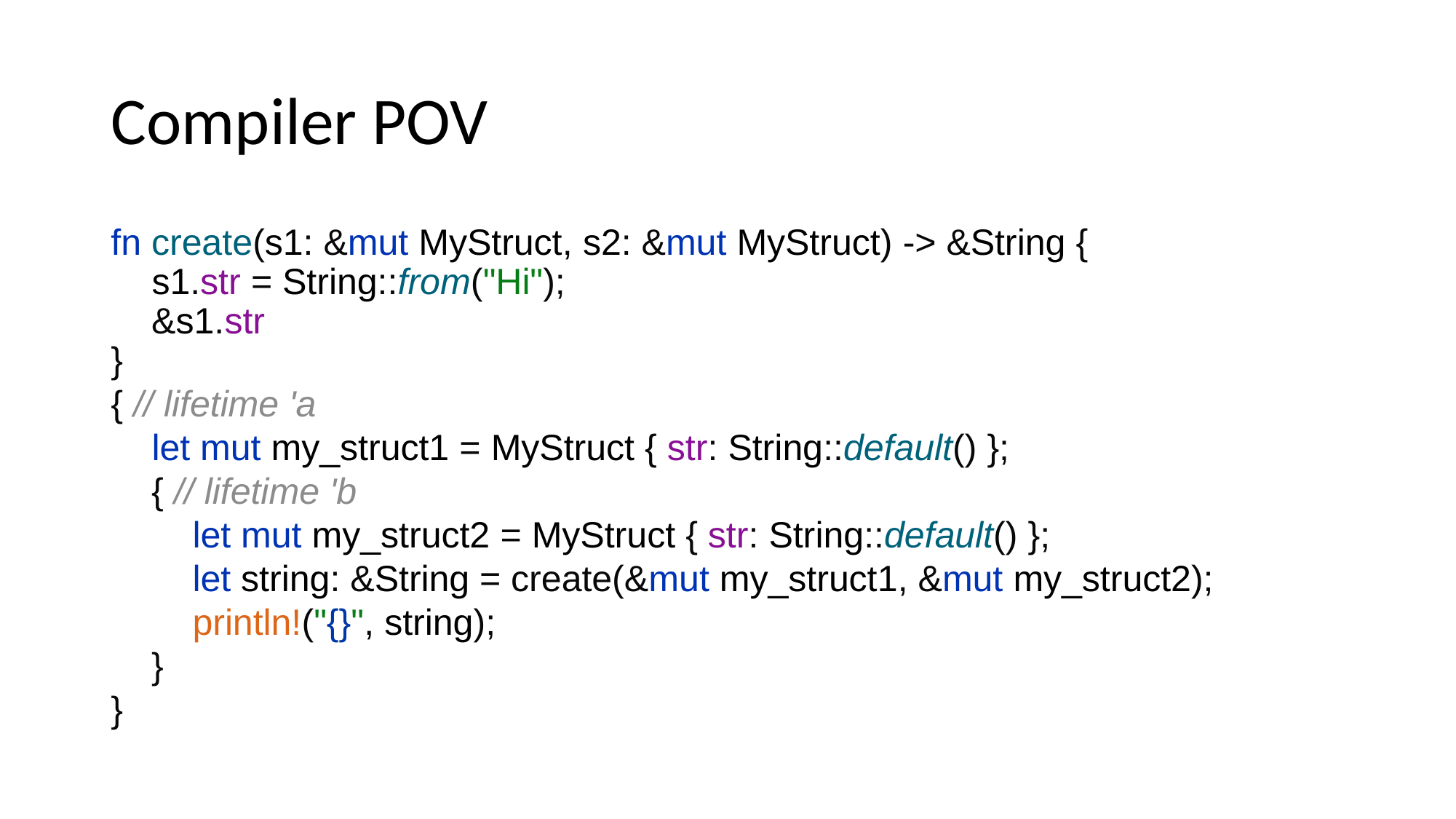

# Compiler POV
fn create(s1: &mut MyStruct, s2: &mut MyStruct) -> &String {
    s1.str = String::from("Hi");
    &s1.str
}
{ // lifetime 'a
    let mut my_struct1 = MyStruct { str: String::default() };
    { // lifetime 'b
        let mut my_struct2 = MyStruct { str: String::default() };
        let string: &String = create(&mut my_struct1, &mut my_struct2);
        println!("{}", string);
    }
}